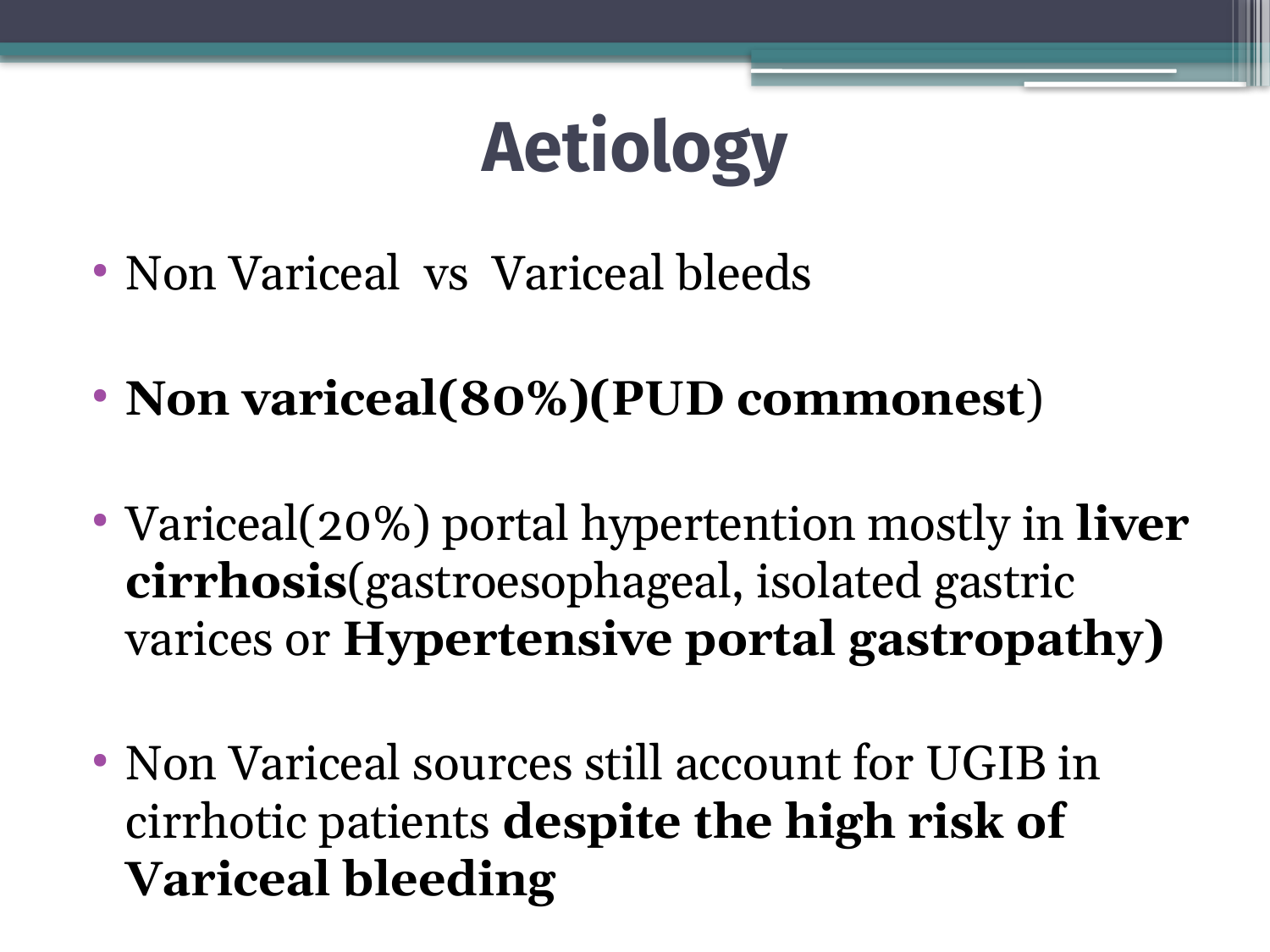

# Aetiology
Non Variceal  vs  Variceal bleeds

Non variceal(80%)(PUD commonest)

Variceal(20%) portal hypertention mostly in liver cirrhosis(gastroesophageal, isolated gastric varices or Hypertensive portal gastropathy)

Non Variceal sources still account for UGIB in cirrhotic patients despite the high risk of Variceal bleeding